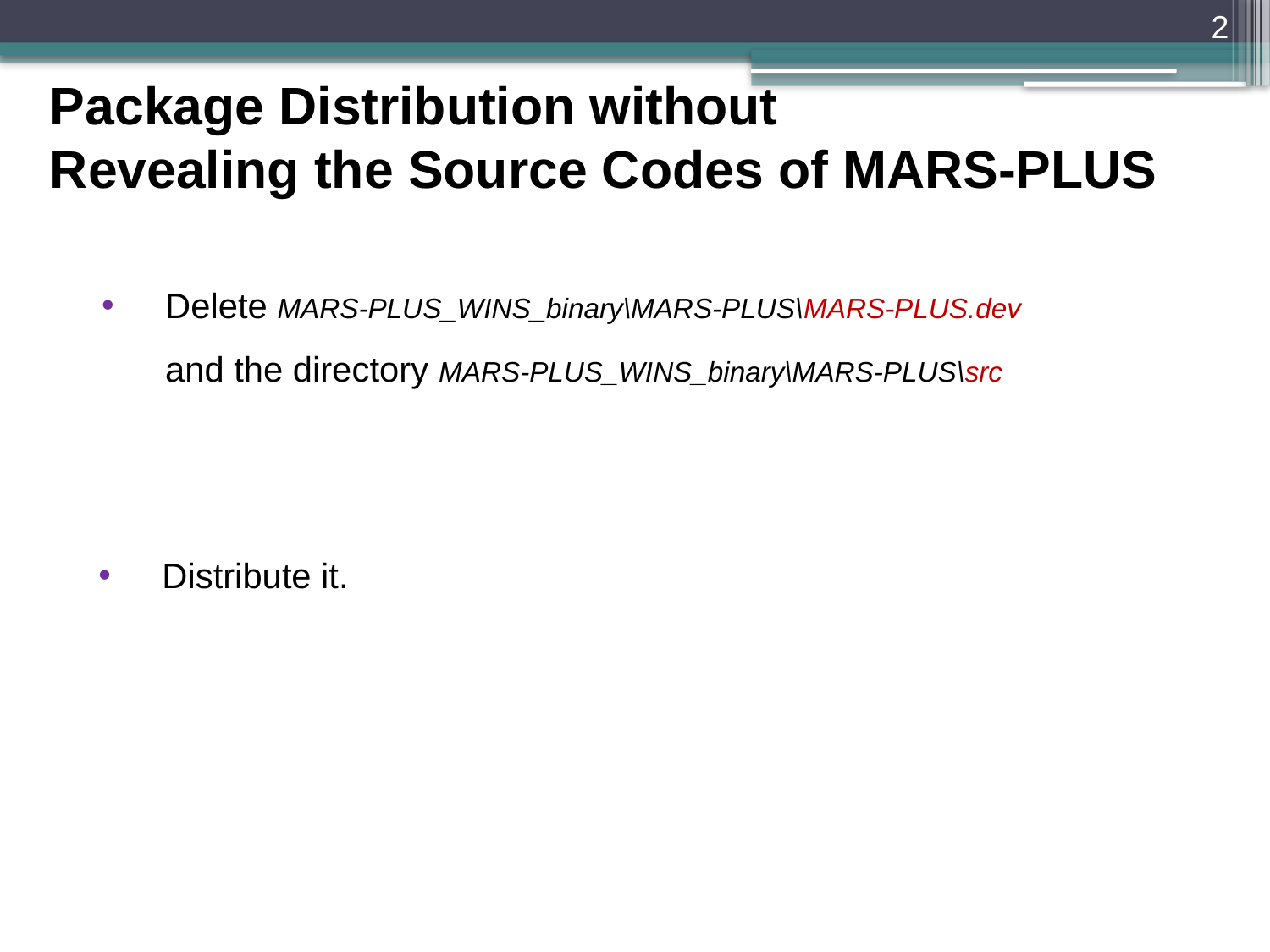

2
Package Distribution without
Revealing the Source Codes of MARS-PLUS
Delete MARS-PLUS_WINS_binary\MARS-PLUS\MARS-PLUS.dev
and the directory MARS-PLUS_WINS_binary\MARS-PLUS\src
Distribute it.